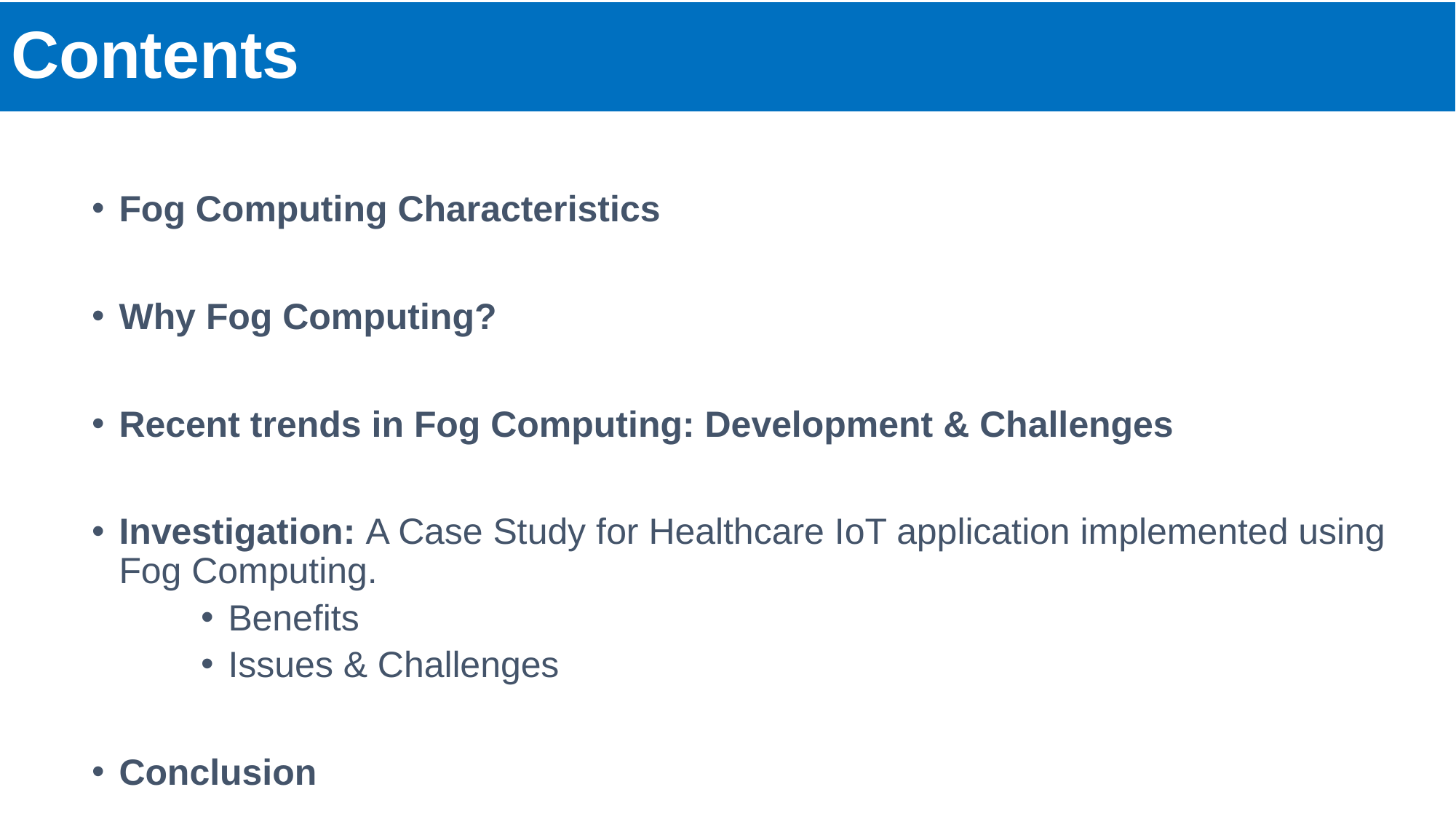

# Contents

Fog Computing Characteristics

Why Fog Computing?

Recent trends in Fog Computing: Development & Challenges

Investigation: A Case Study for Healthcare IoT application implemented using Fog Computing.
Benefits
Issues & Challenges

Conclusion